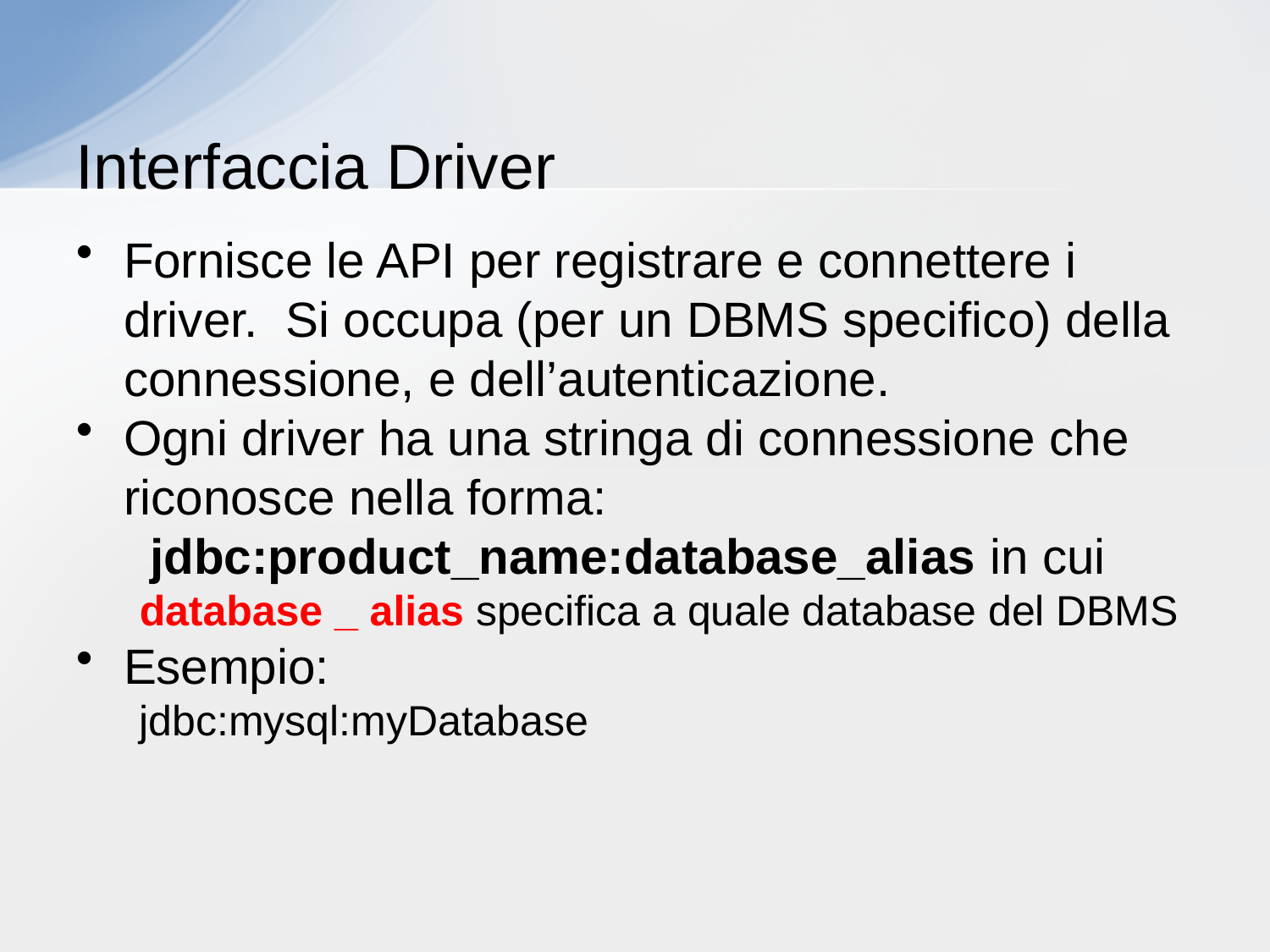

# Interfaccia Driver
Fornisce le API per registrare e connettere i driver.  Si occupa (per un DBMS specifico) della connessione, e dell’autenticazione.
Ogni driver ha una stringa di connessione che riconosce nella forma:
jdbc:product_name:database_alias in cui
database _ alias specifica a quale database del DBMS 
Esempio:
jdbc:mysql:myDatabase